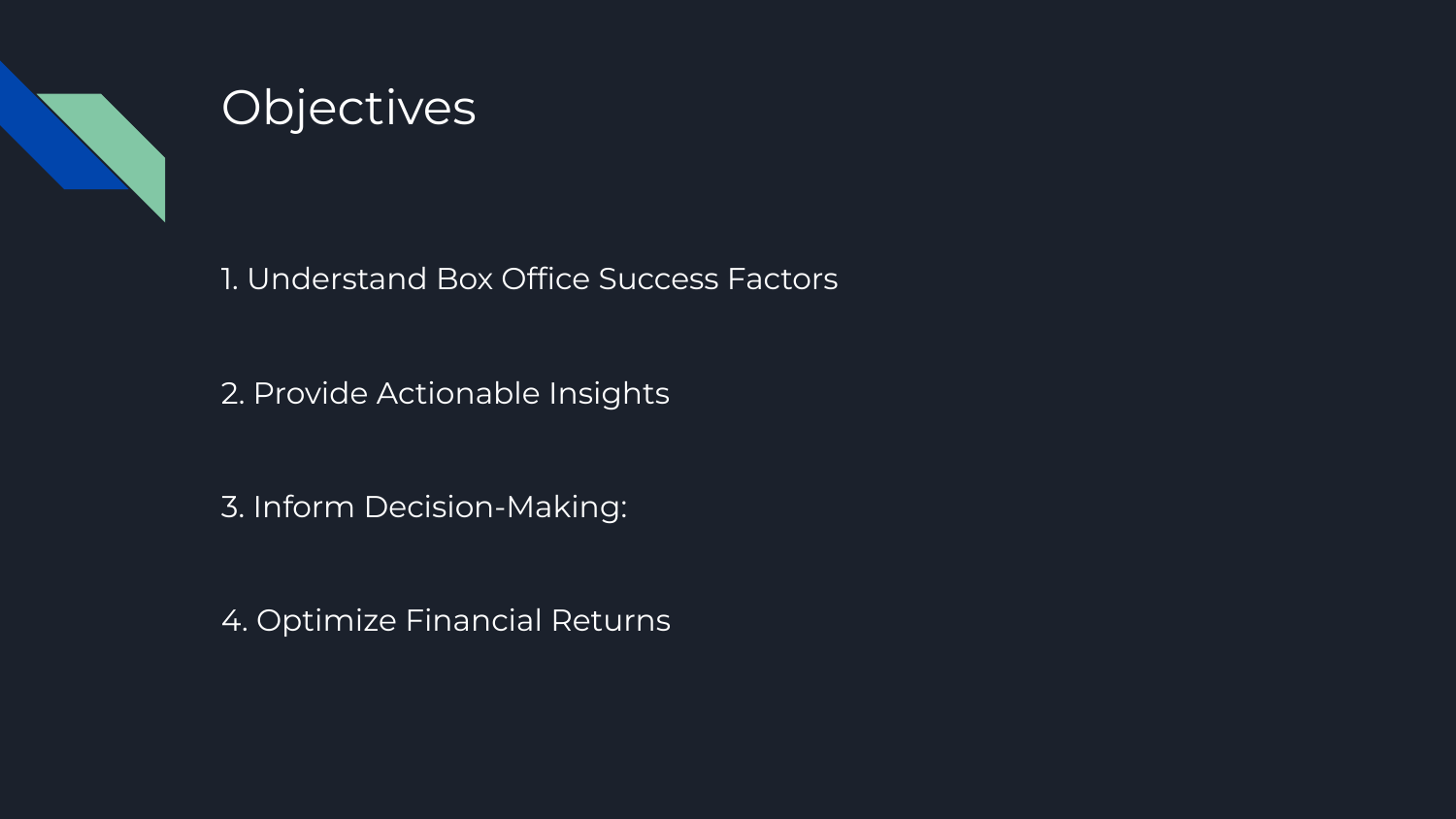

# Objectives
1. Understand Box Office Success Factors

2. Provide Actionable Insights

3. Inform Decision-Making:

4. Optimize Financial Returns